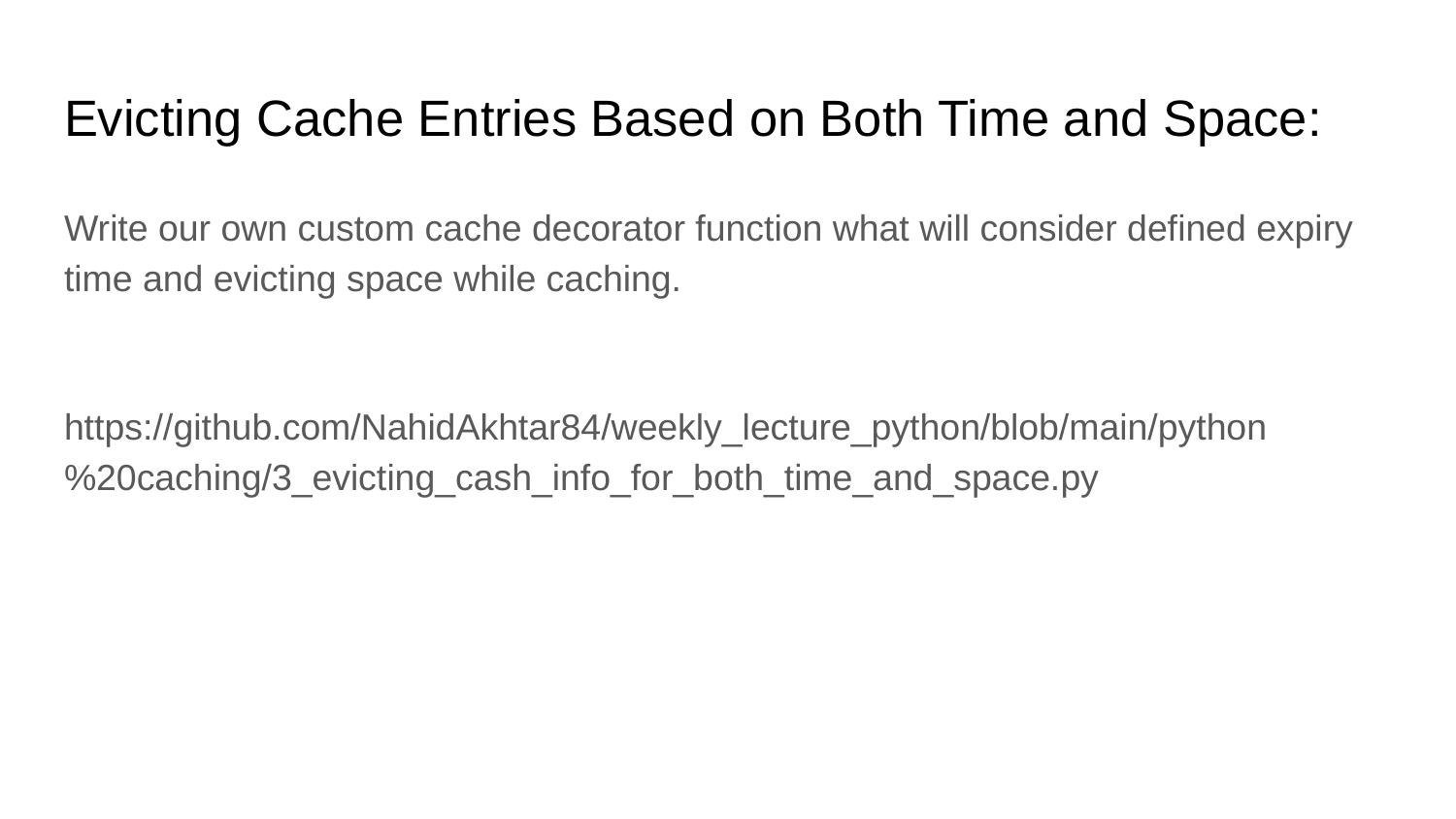

# Evicting Cache Entries Based on Both Time and Space:
Write our own custom cache decorator function what will consider defined expiry time and evicting space while caching.

https://github.com/NahidAkhtar84/weekly_lecture_python/blob/main/python%20caching/3_evicting_cash_info_for_both_time_and_space.py